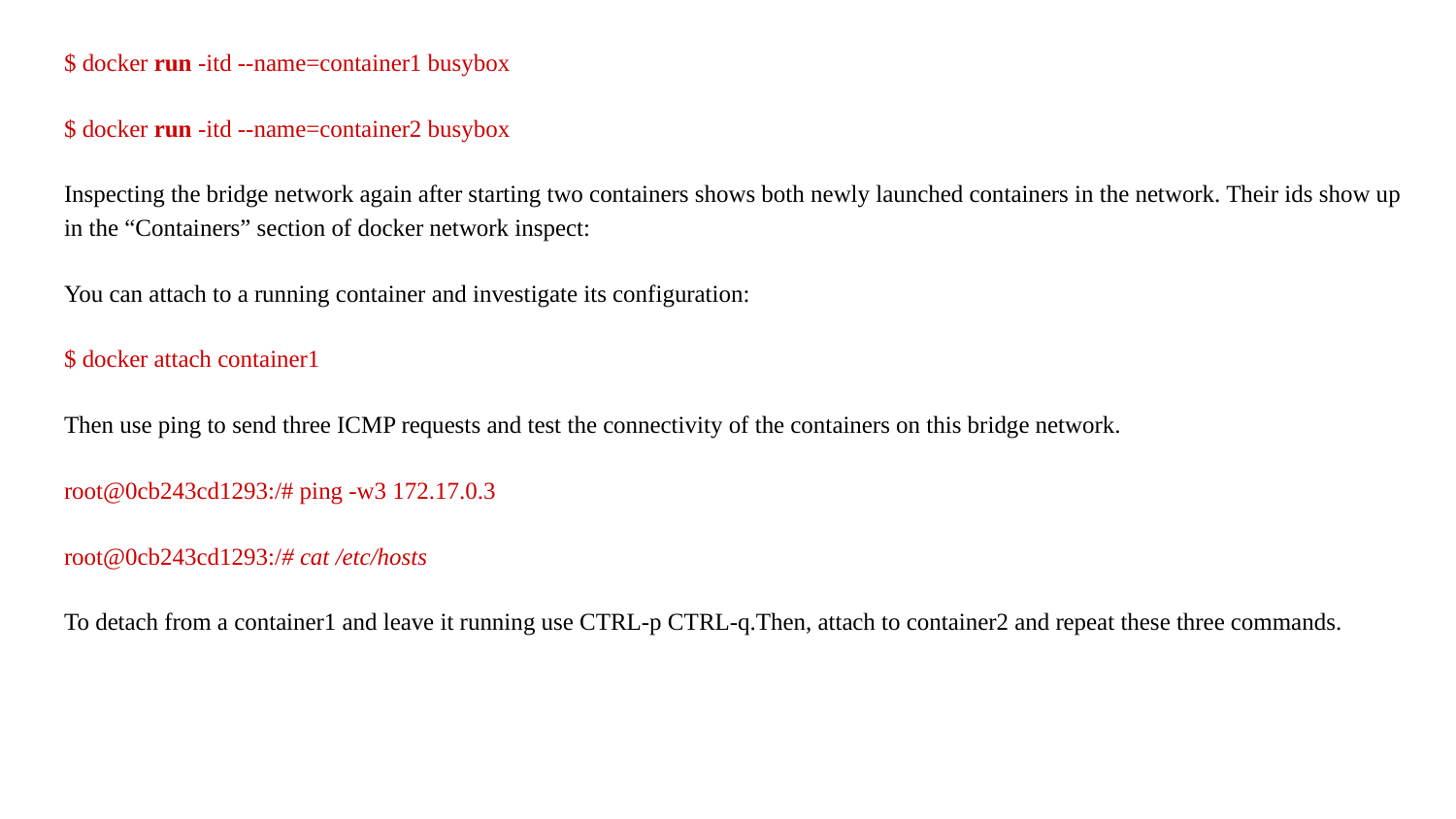

$ docker run -itd --name=container1 busybox
$ docker run -itd --name=container2 busybox
Inspecting the bridge network again after starting two containers shows both newly launched containers in the network. Their ids show up in the “Containers” section of docker network inspect:
You can attach to a running container and investigate its configuration:
$ docker attach container1
Then use ping to send three ICMP requests and test the connectivity of the containers on this bridge network.
root@0cb243cd1293:/# ping -w3 172.17.0.3
root@0cb243cd1293:/# cat /etc/hosts
To detach from a container1 and leave it running use CTRL-p CTRL-q.Then, attach to container2 and repeat these three commands.